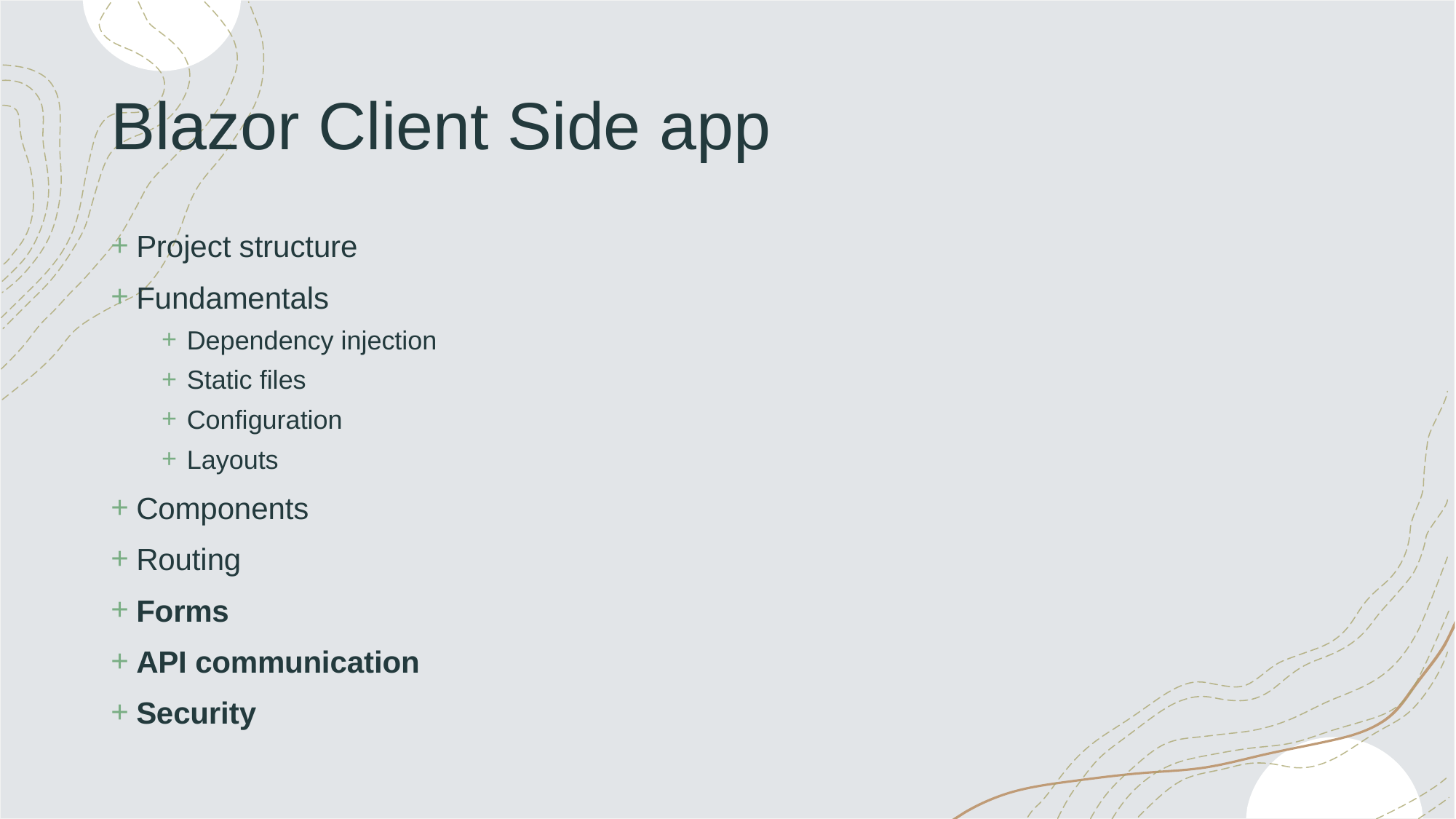

# Blazor Client Side app
Project structure
Fundamentals
Dependency injection
Static files
Configuration
Layouts
Components
Routing
Forms
API communication
Security